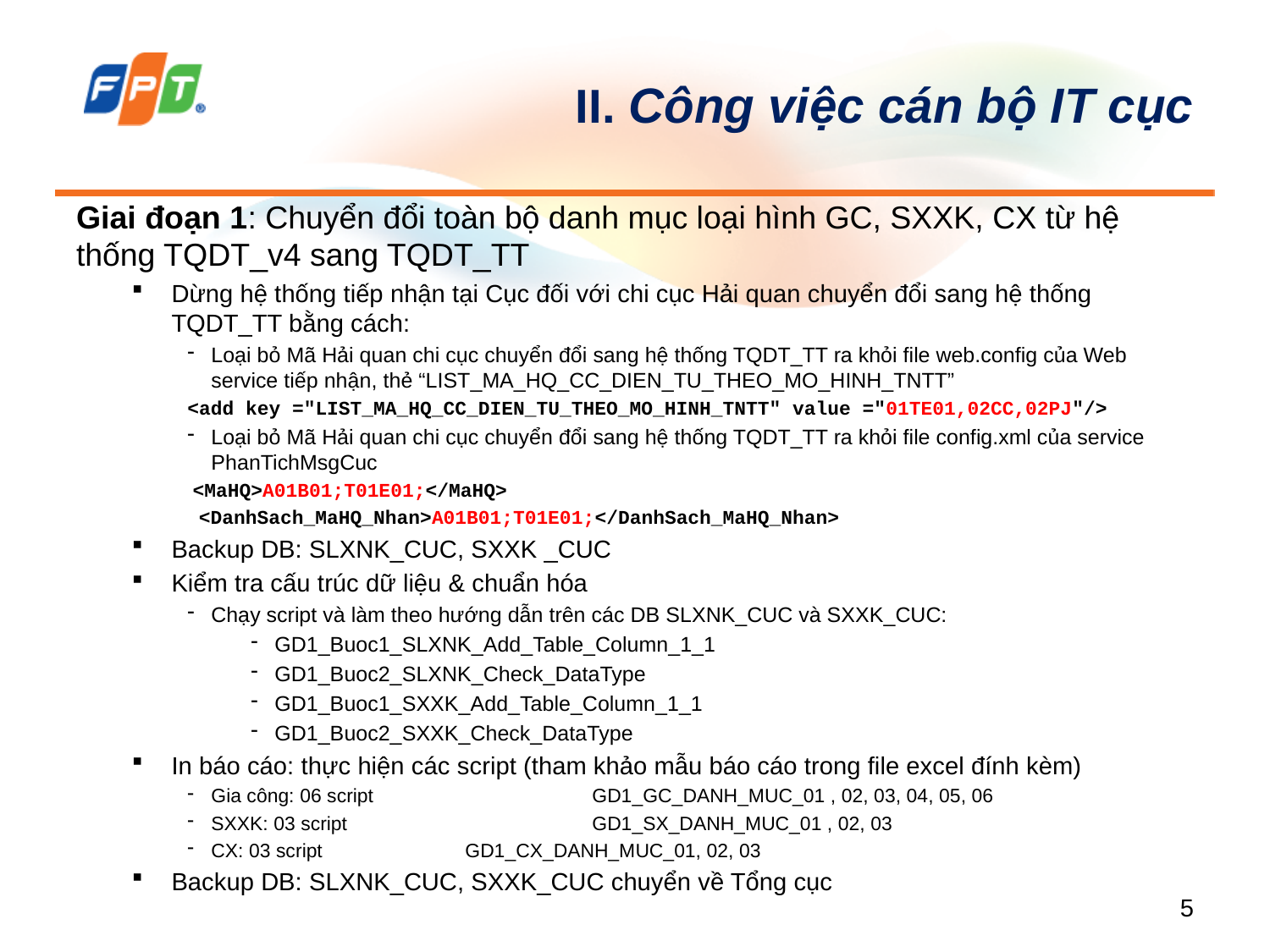

# II. Công việc cán bộ IT cục
Giai đoạn 1: Chuyển đổi toàn bộ danh mục loại hình GC, SXXK, CX từ hệ thống TQDT_v4 sang TQDT_TT
Dừng hệ thống tiếp nhận tại Cục đối với chi cục Hải quan chuyển đổi sang hệ thống TQDT_TT bằng cách:
Loại bỏ Mã Hải quan chi cục chuyển đổi sang hệ thống TQDT_TT ra khỏi file web.config của Web service tiếp nhận, thẻ “LIST_MA_HQ_CC_DIEN_TU_THEO_MO_HINH_TNTT”
<add key ="LIST_MA_HQ_CC_DIEN_TU_THEO_MO_HINH_TNTT" value ="01TE01,02CC,02PJ"/>
Loại bỏ Mã Hải quan chi cục chuyển đổi sang hệ thống TQDT_TT ra khỏi file config.xml của service PhanTichMsgCuc
 <MaHQ>A01B01;T01E01;</MaHQ>
 <DanhSach_MaHQ_Nhan>A01B01;T01E01;</DanhSach_MaHQ_Nhan>
Backup DB: SLXNK_CUC, SXXK _CUC
Kiểm tra cấu trúc dữ liệu & chuẩn hóa
Chạy script và làm theo hướng dẫn trên các DB SLXNK_CUC và SXXK_CUC:
GD1_Buoc1_SLXNK_Add_Table_Column_1_1
GD1_Buoc2_SLXNK_Check_DataType
GD1_Buoc1_SXXK_Add_Table_Column_1_1
GD1_Buoc2_SXXK_Check_DataType
In báo cáo: thực hiện các script (tham khảo mẫu báo cáo trong file excel đính kèm)
Gia công: 06 script 		GD1_GC_DANH_MUC_01 , 02, 03, 04, 05, 06
SXXK: 03 script 	 	GD1_SX_DANH_MUC_01 , 02, 03
CX: 03 script 		GD1_CX_DANH_MUC_01, 02, 03
Backup DB: SLXNK_CUC, SXXK_CUC chuyển về Tổng cục
5